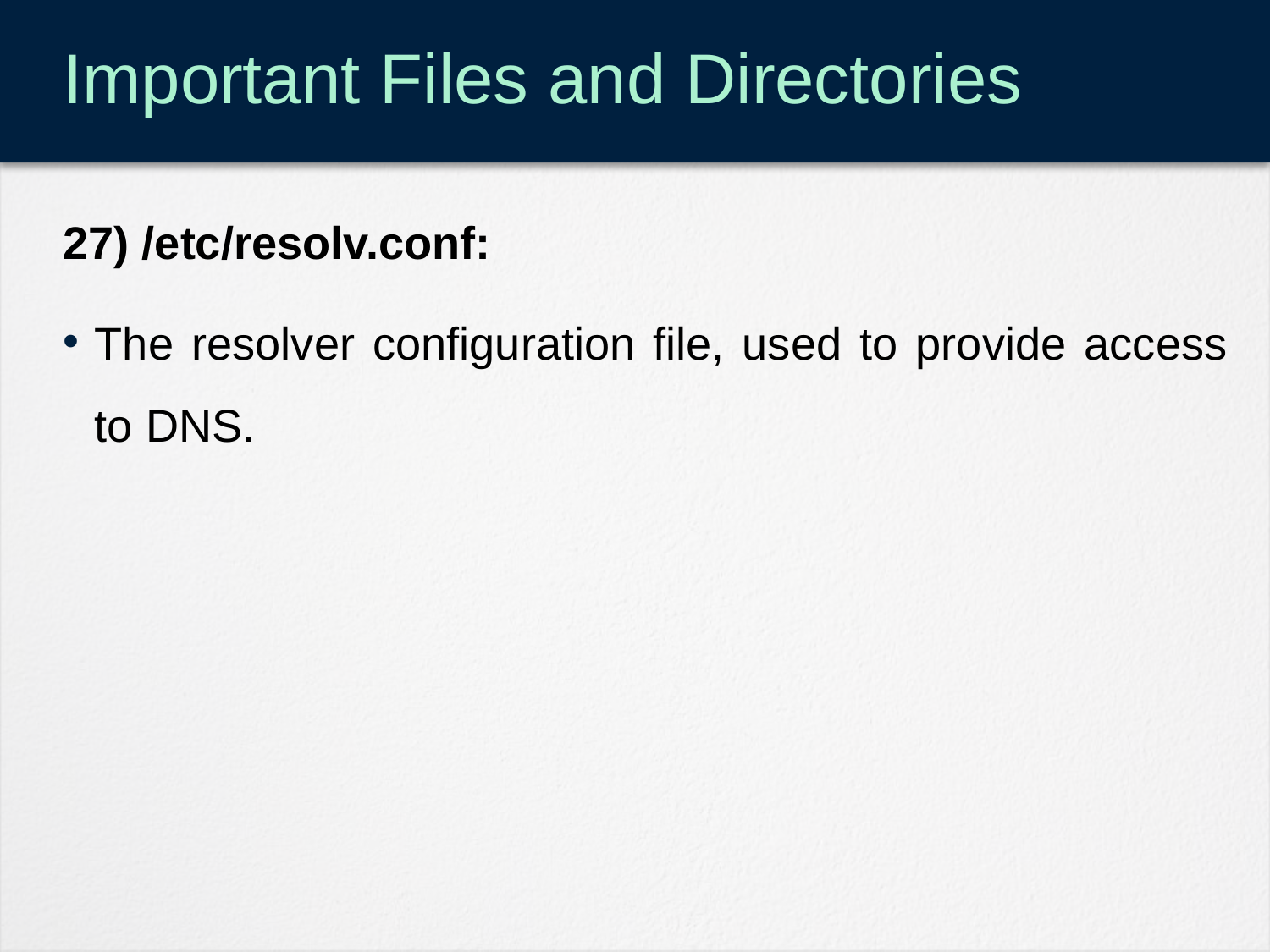

# Important Files and Directories
27) /etc/resolv.conf:
The resolver configuration file, used to provide access to DNS.